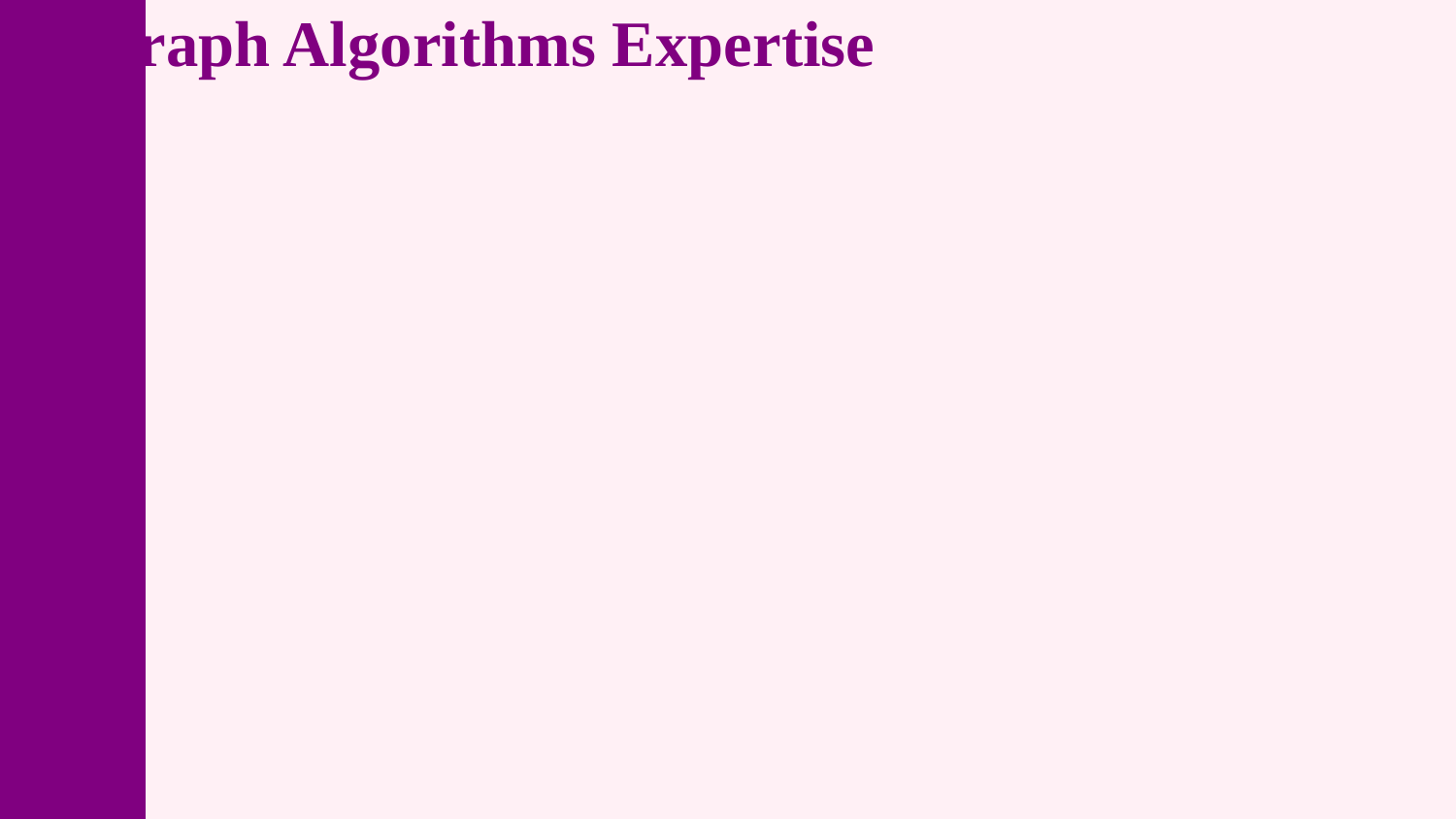

Graph Algorithms Expertise
Specialized knowledge in graph algorithms, contributing to advancements in network analysis, routing protocols, and graph-based data structures.